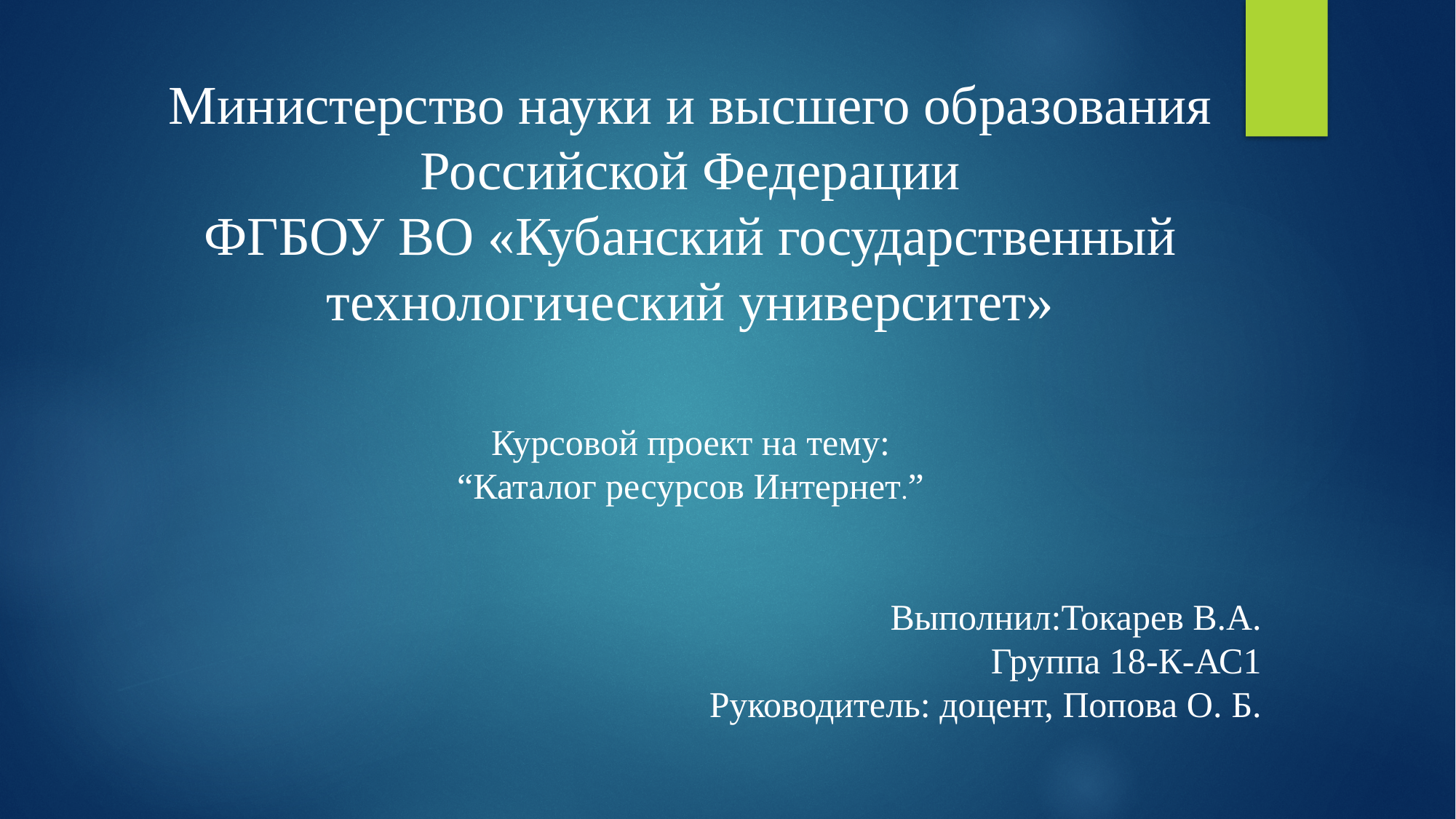

Министерство науки и высшего образования Российской Федерации
ФГБОУ ВО «Кубанский государственный технологический университет»

Курсовой проект на тему:
“Каталог ресурсов Интернет.”

Выполнил:Токарев В.А.
Группа 18-К-АС1
Руководитель: доцент, Попова О. Б.